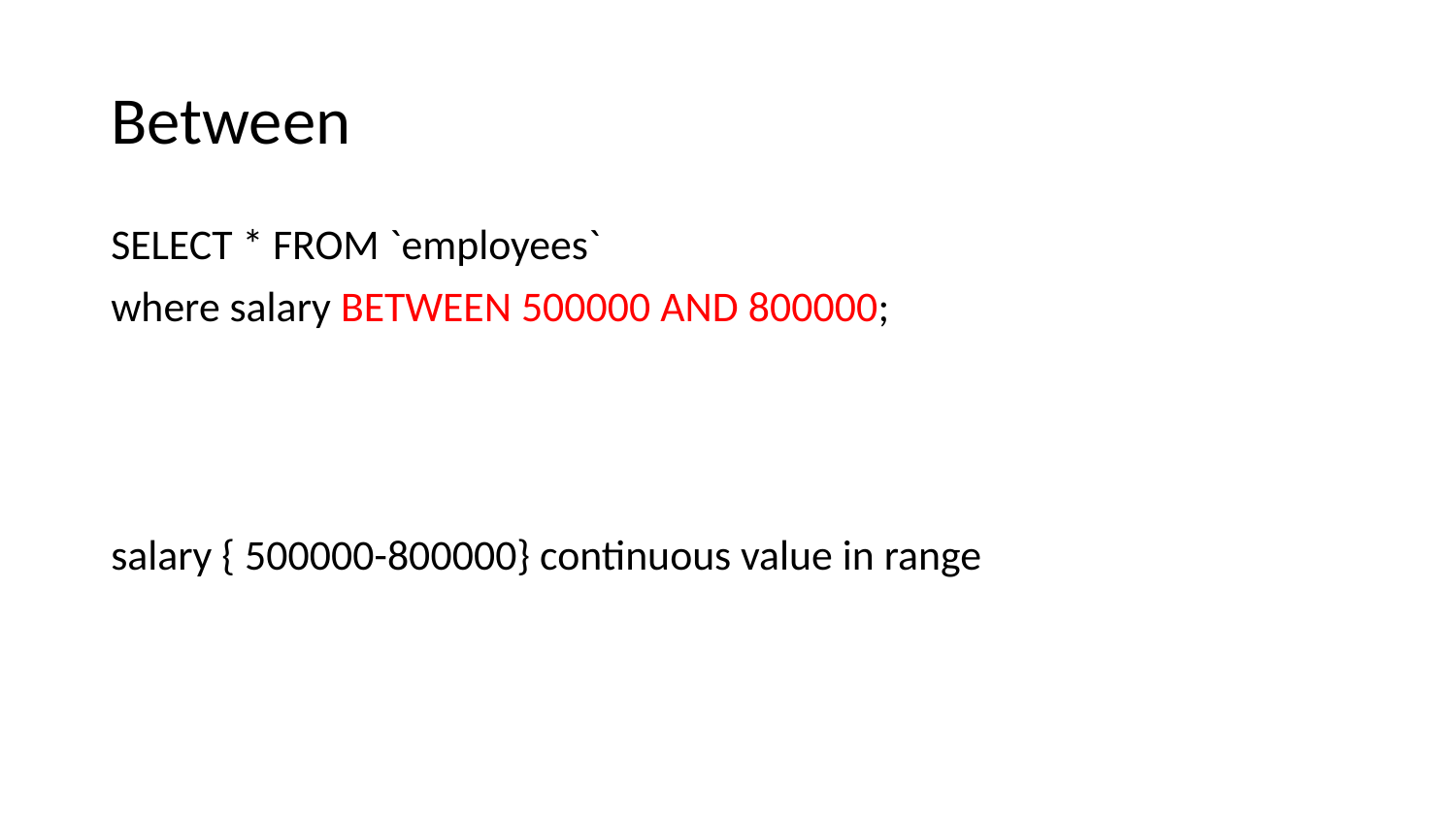

# Between
SELECT * FROM `employees`
where salary BETWEEN 500000 AND 800000;

salary { 500000-800000} continuous value in range